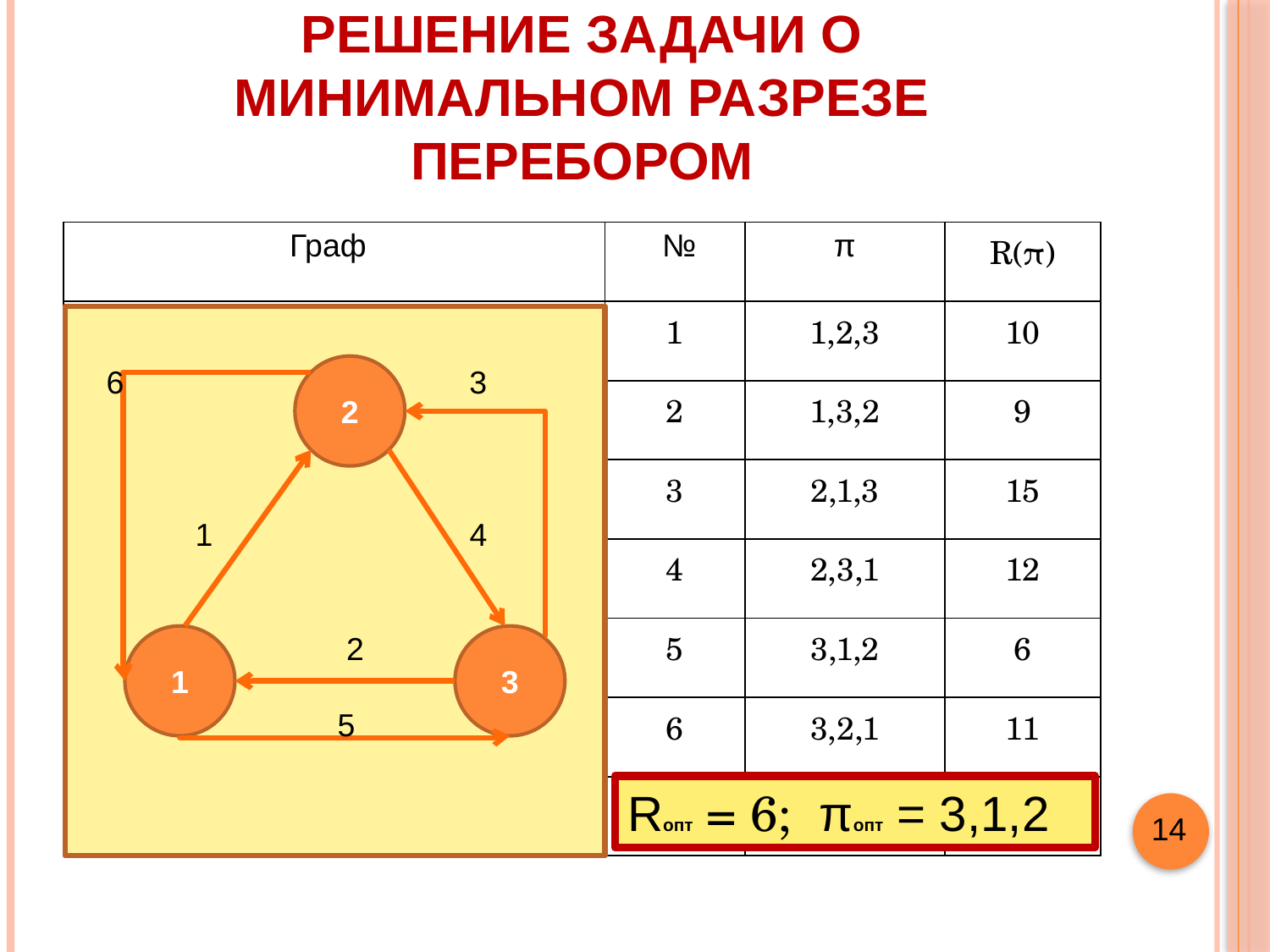

# Решение задачи о минимальном разрезе перебором
| Граф | № | π | R(π) |
| --- | --- | --- | --- |
|  | 1 | 1,2,3 | 10 |
|  | 2 | 1,3,2 | 9 |
|  | 3 | 2,1,3 | 15 |
|  | 4 | 2,3,1 | 12 |
|  | 5 | 3,1,2 | 6 |
|  | 6 | 3,2,1 | 11 |
|  |  |  |  |

 6                                       3

           1                             4

                            2

                           5

2
1
3
Rопт = 6;  πопт = 3,1,2
  14